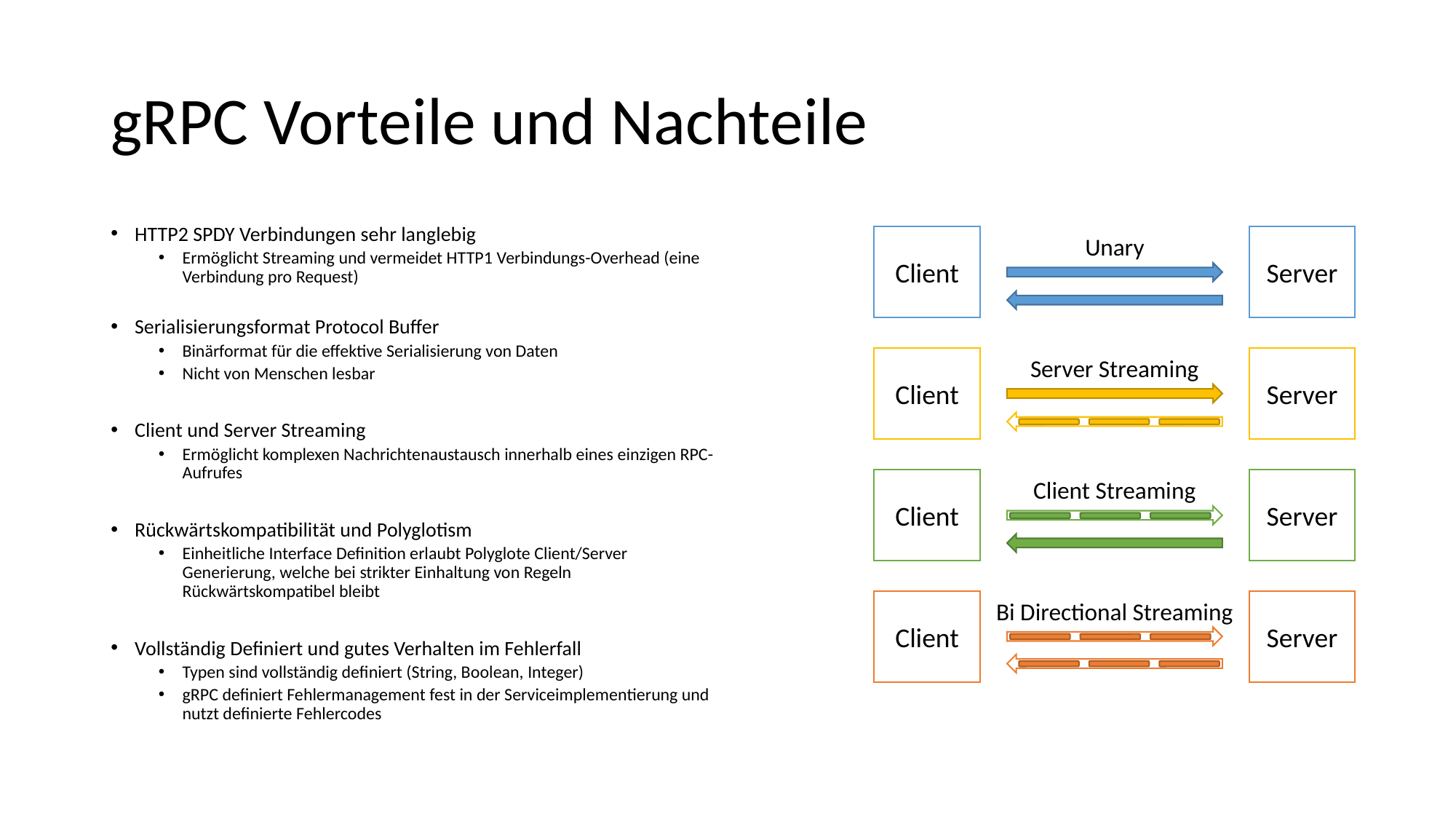

# gRPC Vorteile und Nachteile

HTTP2 SPDY Verbindungen sehr langlebig
Ermöglicht Streaming und vermeidet HTTP1 Verbindungs-Overhead (eine Verbindung pro Request)

Serialisierungsformat Protocol Buffer
Binärformat für die effektive Serialisierung von Daten
Nicht von Menschen lesbar

Client und Server Streaming
Ermöglicht komplexen Nachrichtenaustausch innerhalb eines einzigen RPC-Aufrufes

Rückwärtskompatibilität und Polyglotism
Einheitliche Interface Definition erlaubt Polyglote Client/Server Generierung, welche bei strikter Einhaltung von Regeln Rückwärtskompatibel bleibt

Vollständig Definiert und gutes Verhalten im Fehlerfall
Typen sind vollständig definiert (String, Boolean, Integer)
gRPC definiert Fehlermanagement fest in der Serviceimplementierung und nutzt definierte Fehlercodes

Client
Unary
Server

Client
Server Streaming
Server

Client
Client Streaming
Server

Client
Bi Directional Streaming
Server